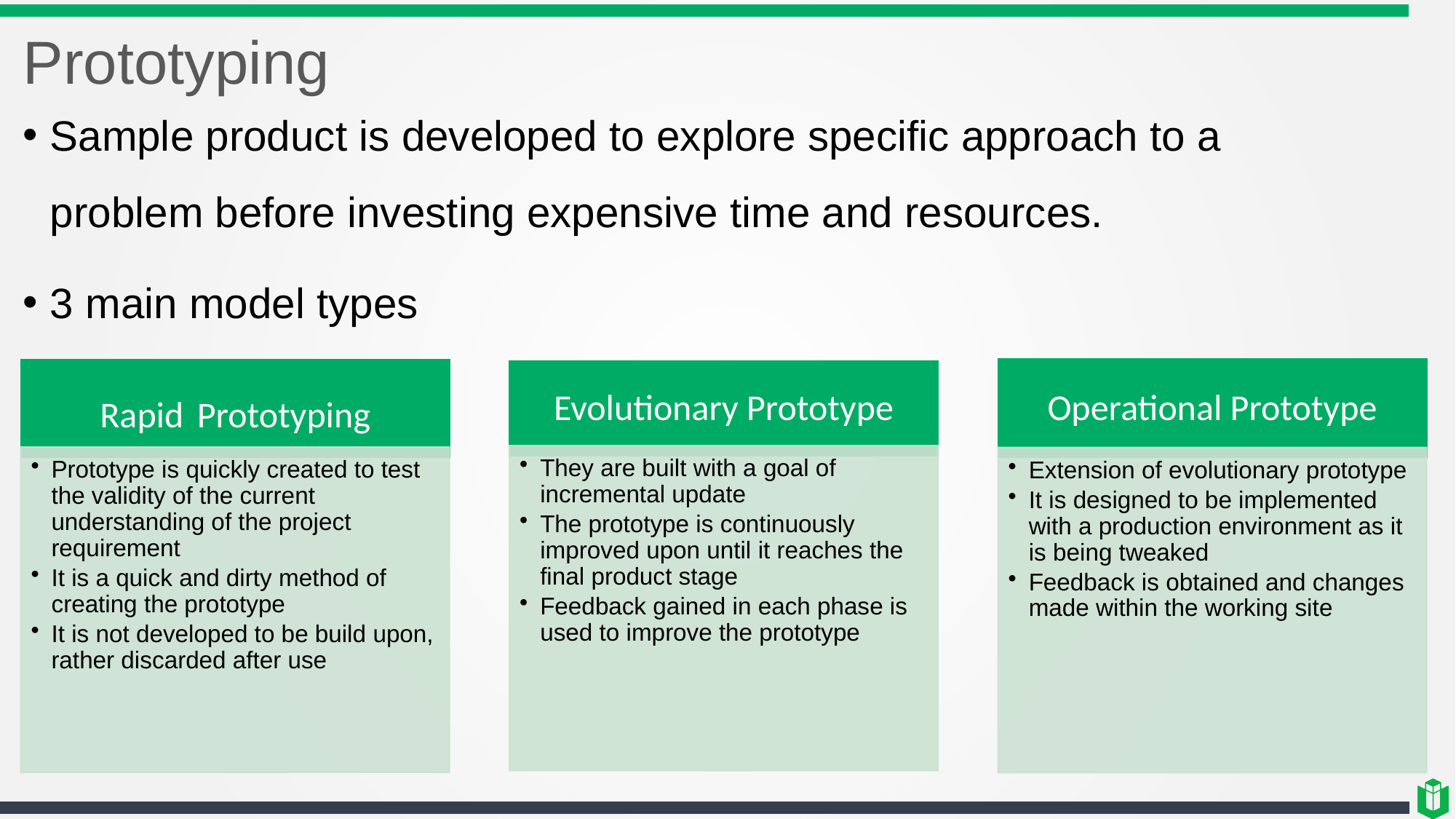

# Prototyping
Sample product is developed to explore specific approach to a problem before investing expensive time and resources.
3 main model types

Rapid Prototyping
Prototype is quickly created to test the validity of the current understanding of the project requirement
It is a quick and dirty method of creating the prototype
It is not developed to be build upon, rather discarded after use
Evolutionary Prototype
They are built with a goal of incremental update
The prototype is continuously improved upon until it reaches the final product stage
Feedback gained in each phase is used to improve the prototype
Operational Prototype
Extension of evolutionary prototype
It is designed to be implemented with a production environment as it is being tweaked
Feedback is obtained and changes made within the working site